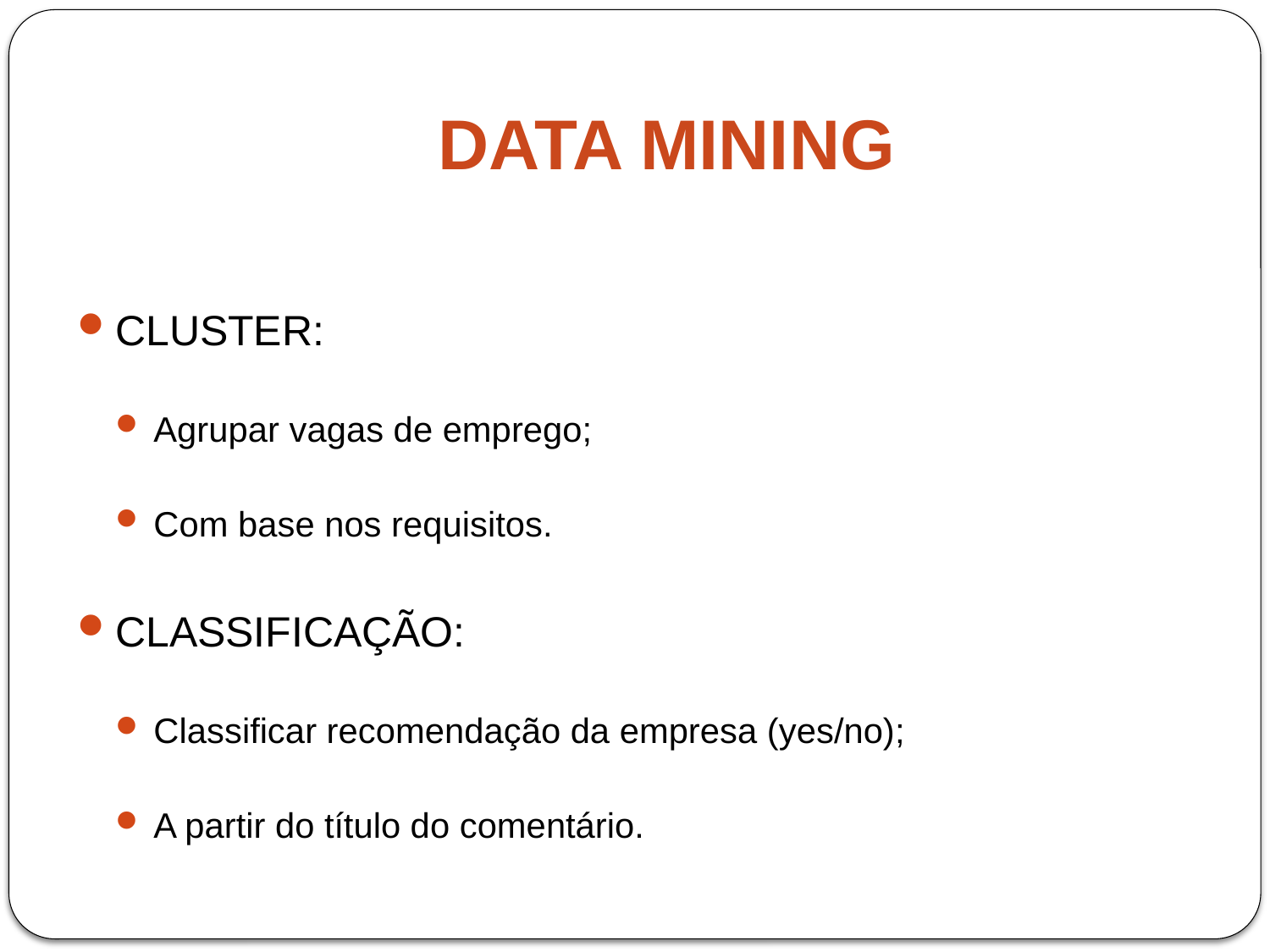

# Data mining
CLUSTER:
Agrupar vagas de emprego;
Com base nos requisitos.
CLASSIFICAÇÃO:
Classificar recomendação da empresa (yes/no);
A partir do título do comentário.